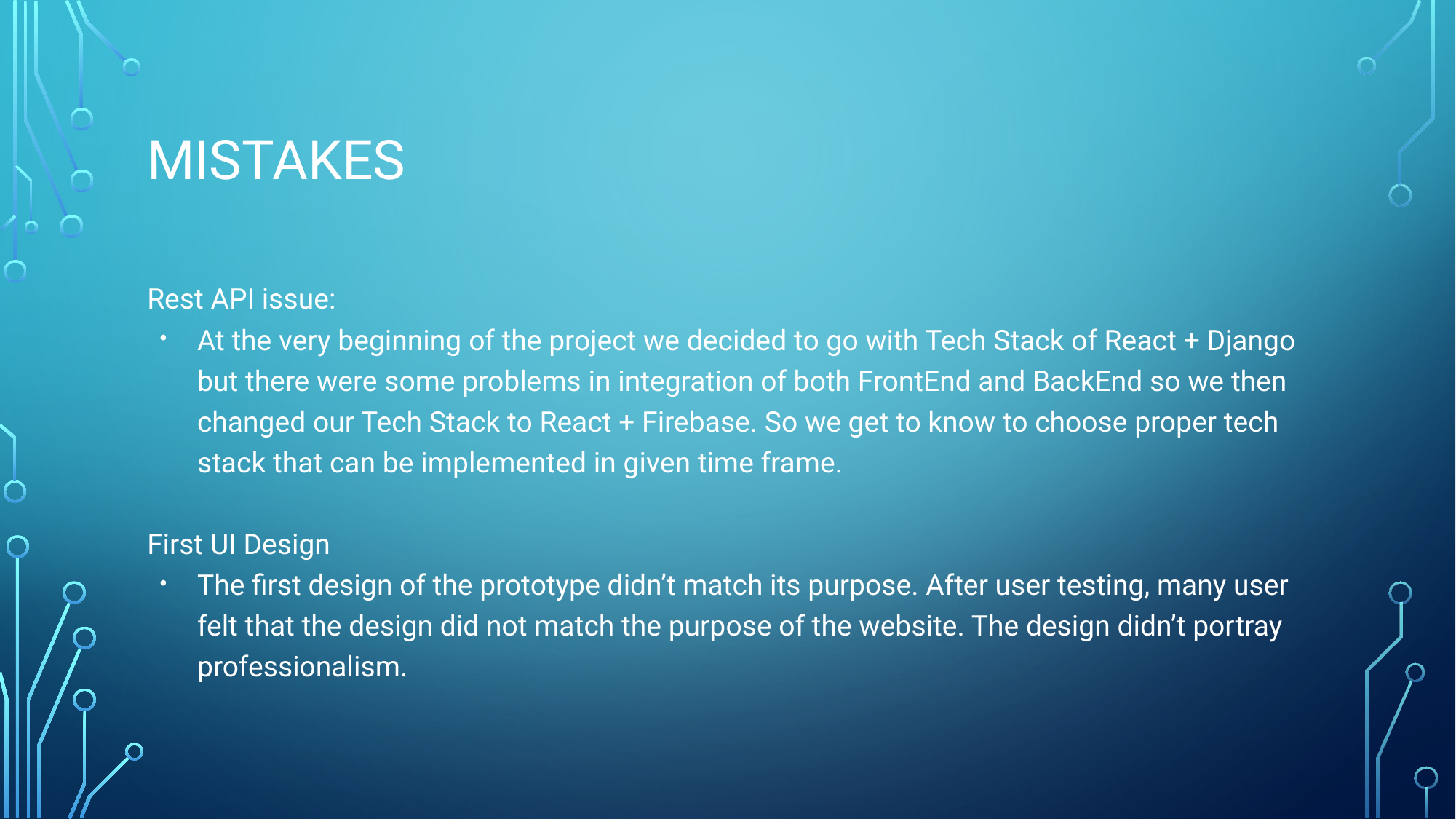

# MISTAKES
Rest API issue:
At the very beginning of the project we decided to go with Tech Stack of React + Django but there were some problems in integration of both FrontEnd and BackEnd so we then changed our Tech Stack to React + Firebase. So we get to know to choose proper tech stack that can be implemented in given time frame.

First UI Design
The first design of the prototype didn’t match its purpose. After user testing, many user felt that the design did not match the purpose of the website. The design didn’t portray professionalism.